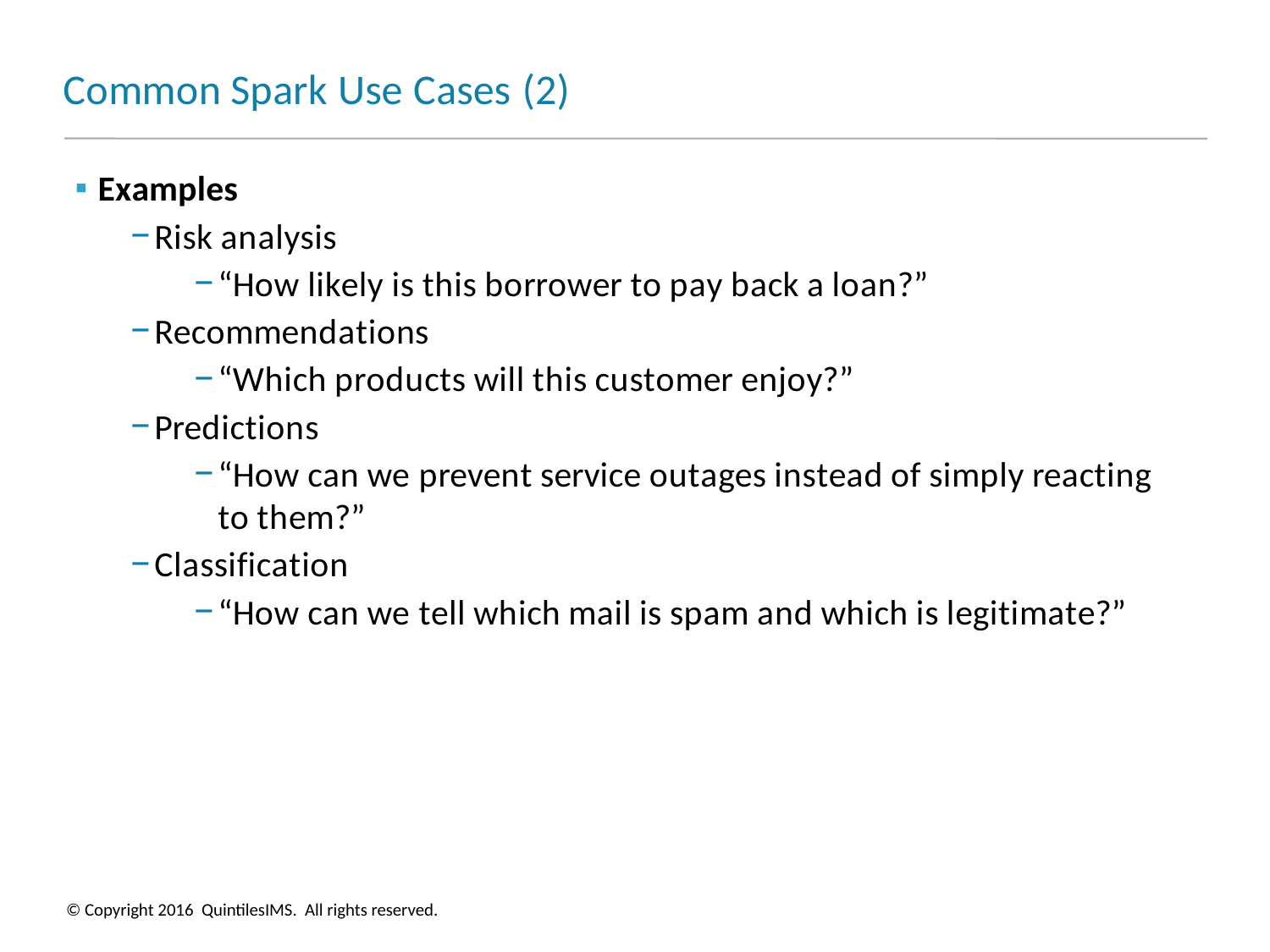

# Common Spark Use Cases (2)
Examples
Risk analysis
“How likely is this borrower to pay back a loan?”
Recommendations
“Which products will this customer enjoy?”
Predictions
“How can we prevent service outages instead of simply reacting to them?”
Classification
“How can we tell which mail is spam and which is legitimate?”
© Copyright 2016  QuintilesIMS.  All rights reserved.